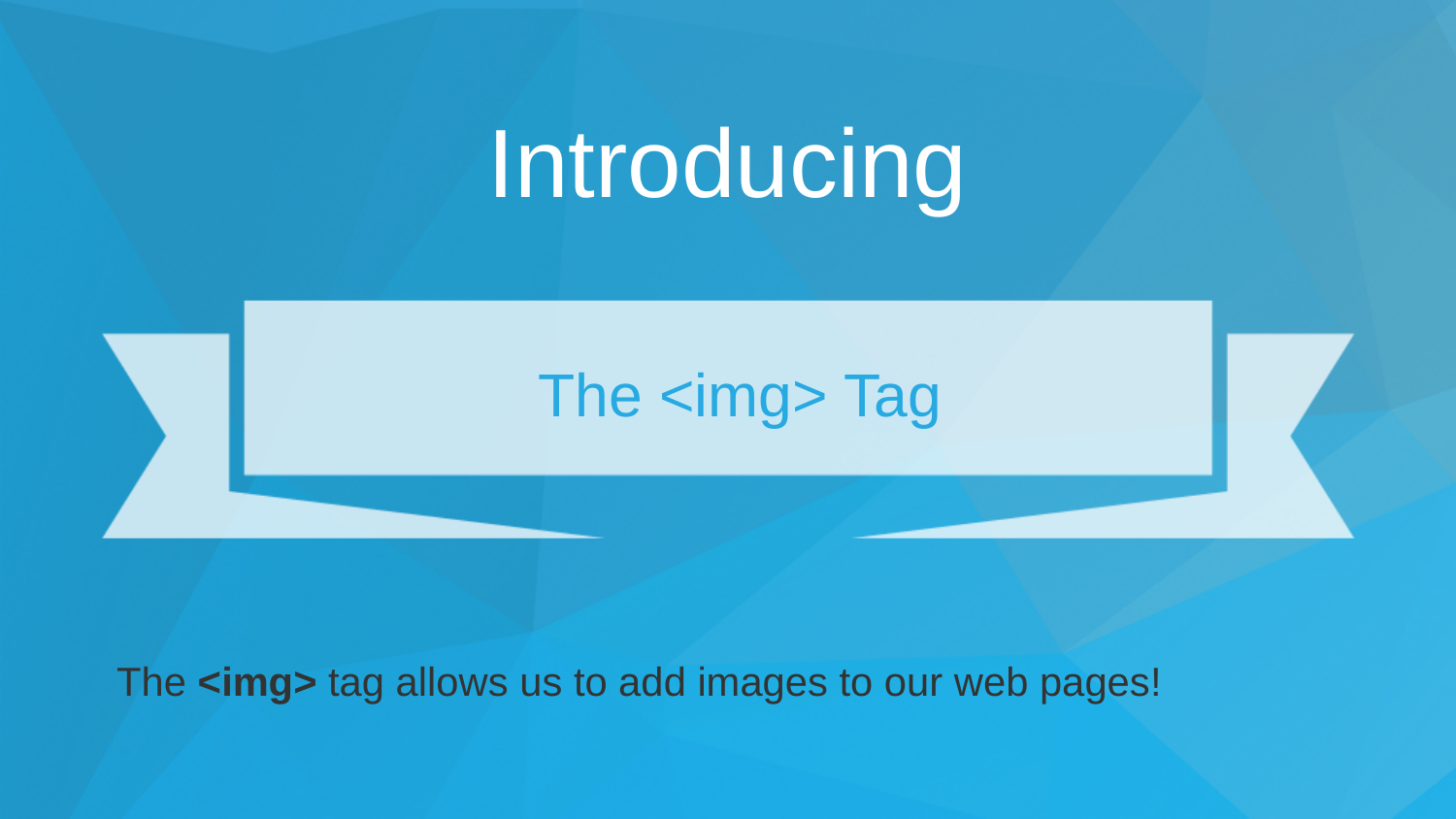

# The <img> Tag
The <img> tag allows us to add images to our web pages!